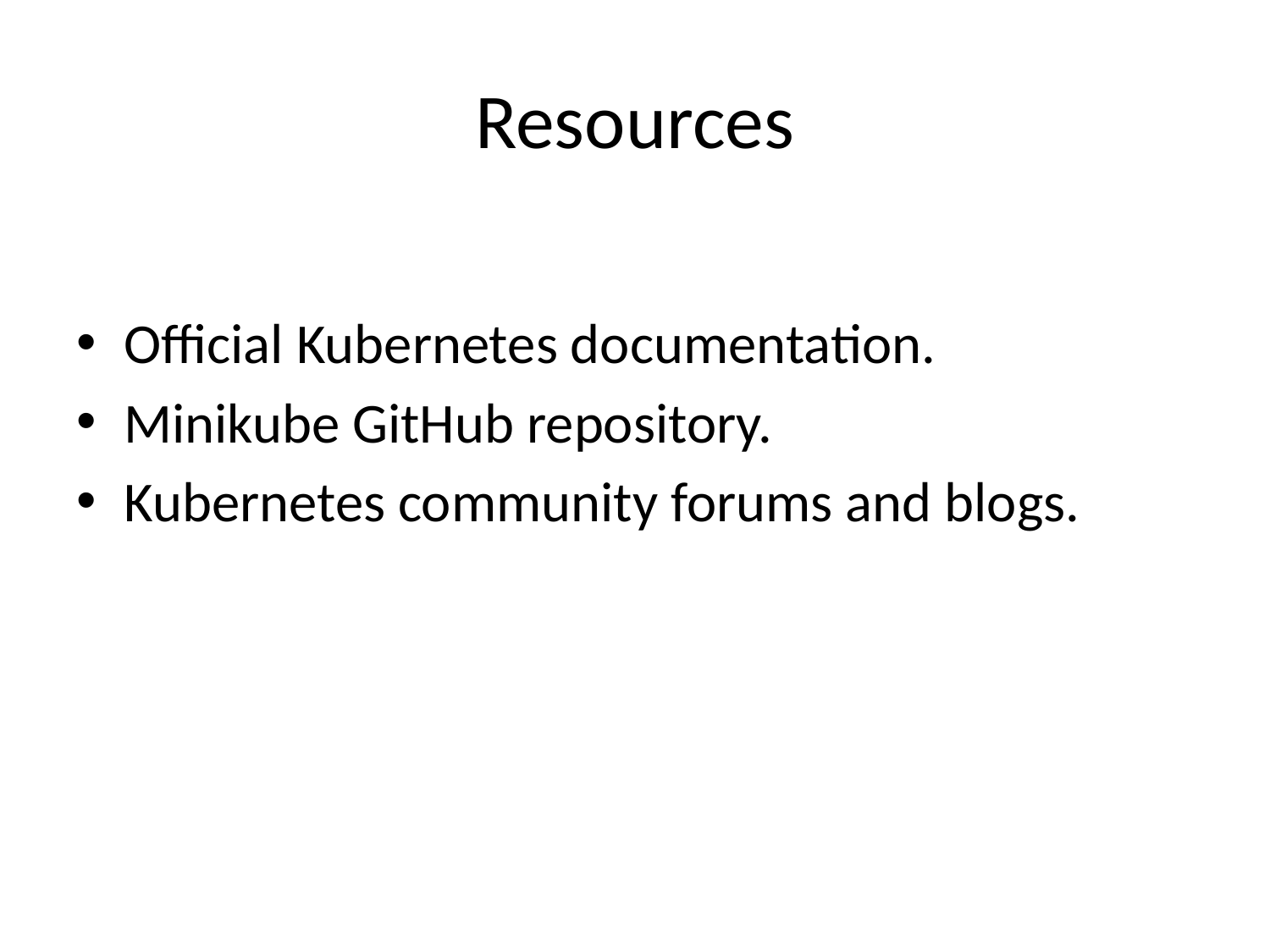

# Resources

Official Kubernetes documentation.
Minikube GitHub repository.
Kubernetes community forums and blogs.